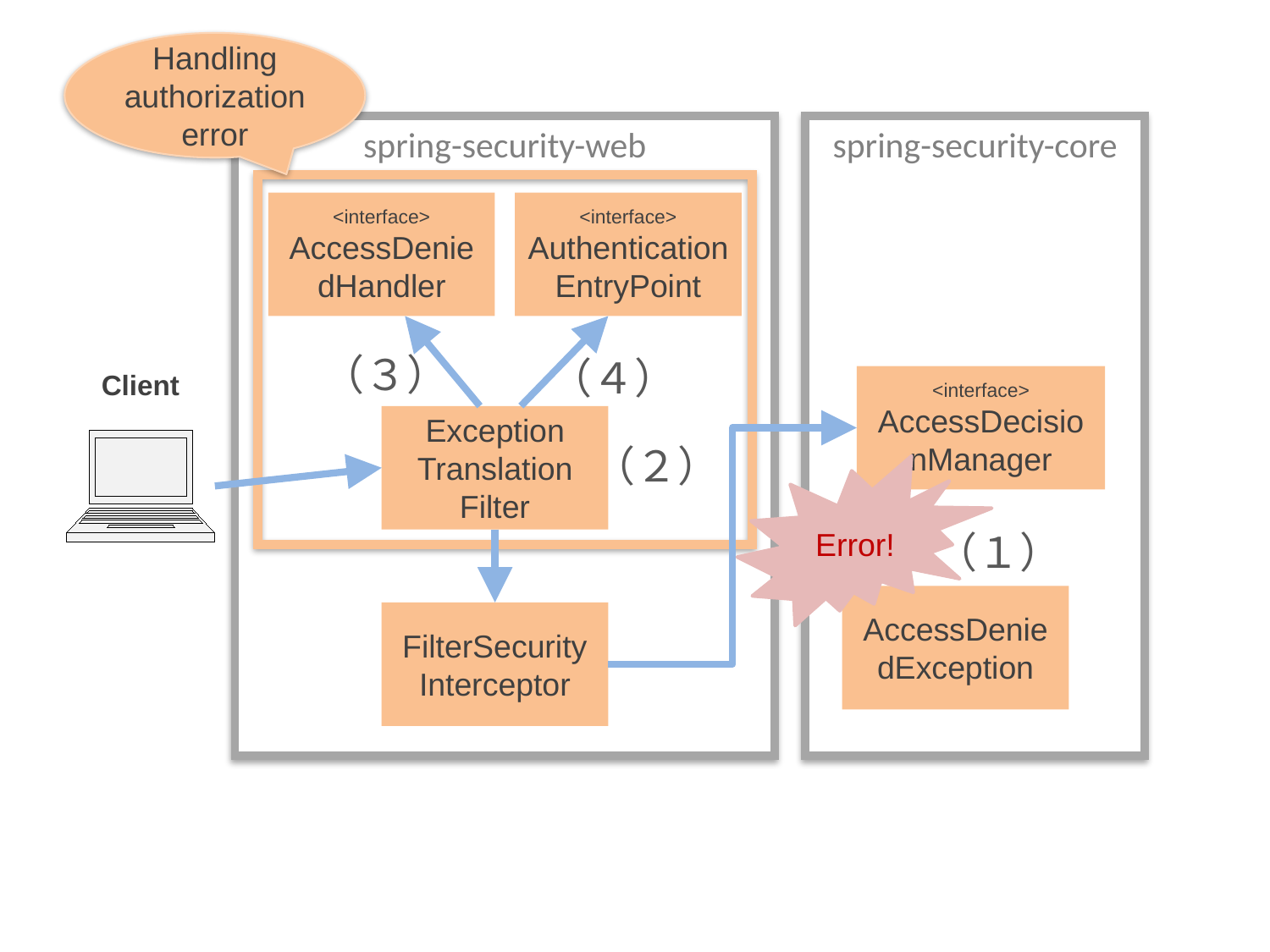

Handling authorization error
spring-security-web
spring-security-core

<interface>
AccessDeniedHandler
<interface>
Authentication
EntryPoint
（３）
（４）
Client
<interface>
AccessDecisionManager
Exception
Translation
Filter

（２）
Error!
（１）
AccessDeniedException
FilterSecurity
Interceptor